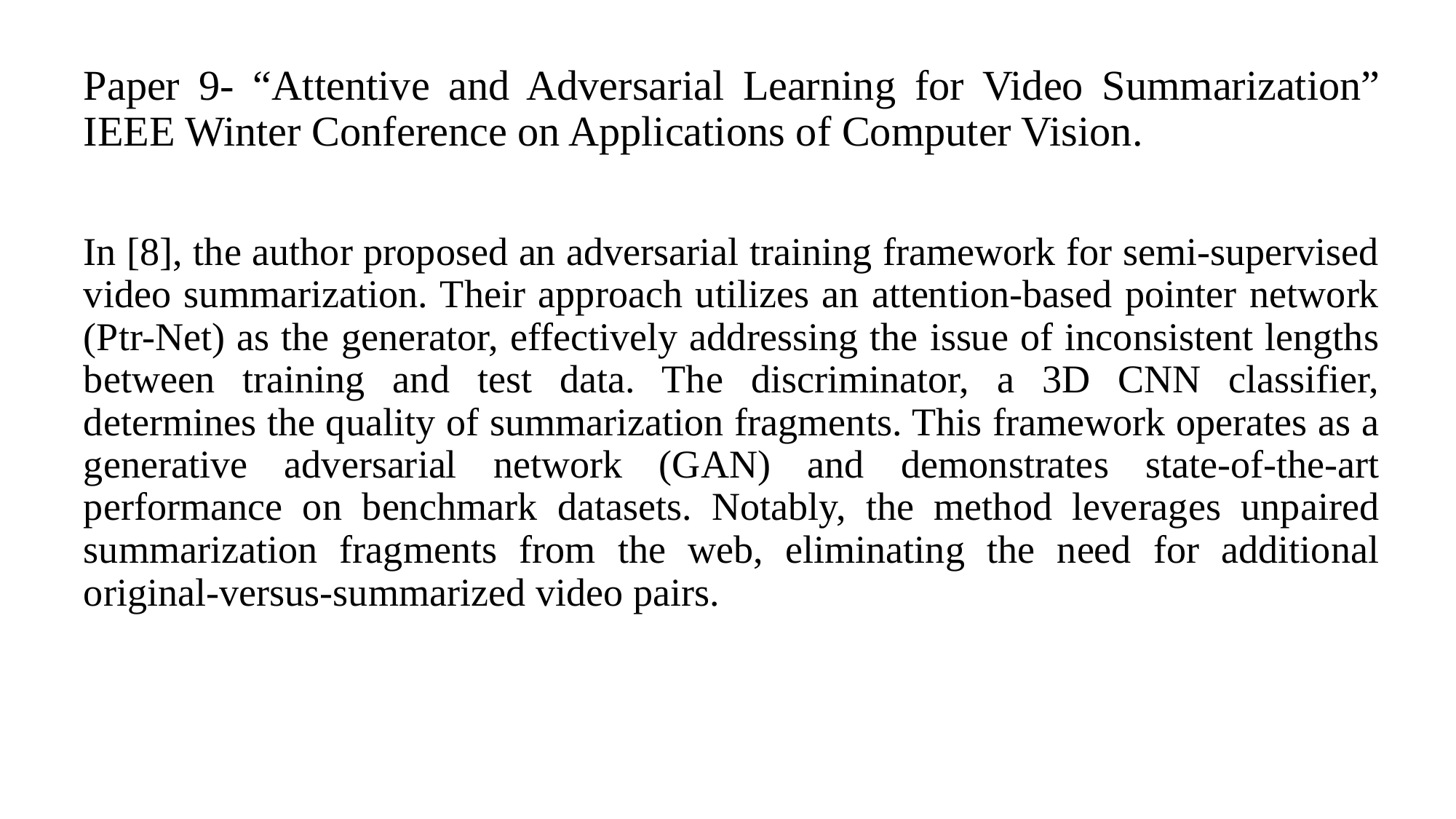

Paper 9- “Attentive and Adversarial Learning for Video Summarization” IEEE Winter Conference on Applications of Computer Vision.

In [8], the author proposed an adversarial training framework for semi-supervised video summarization. Their approach utilizes an attention-based pointer network (Ptr-Net) as the generator, effectively addressing the issue of inconsistent lengths between training and test data. The discriminator, a 3D CNN classifier, determines the quality of summarization fragments. This framework operates as a generative adversarial network (GAN) and demonstrates state-of-the-art performance on benchmark datasets. Notably, the method leverages unpaired summarization fragments from the web, eliminating the need for additional original-versus-summarized video pairs.